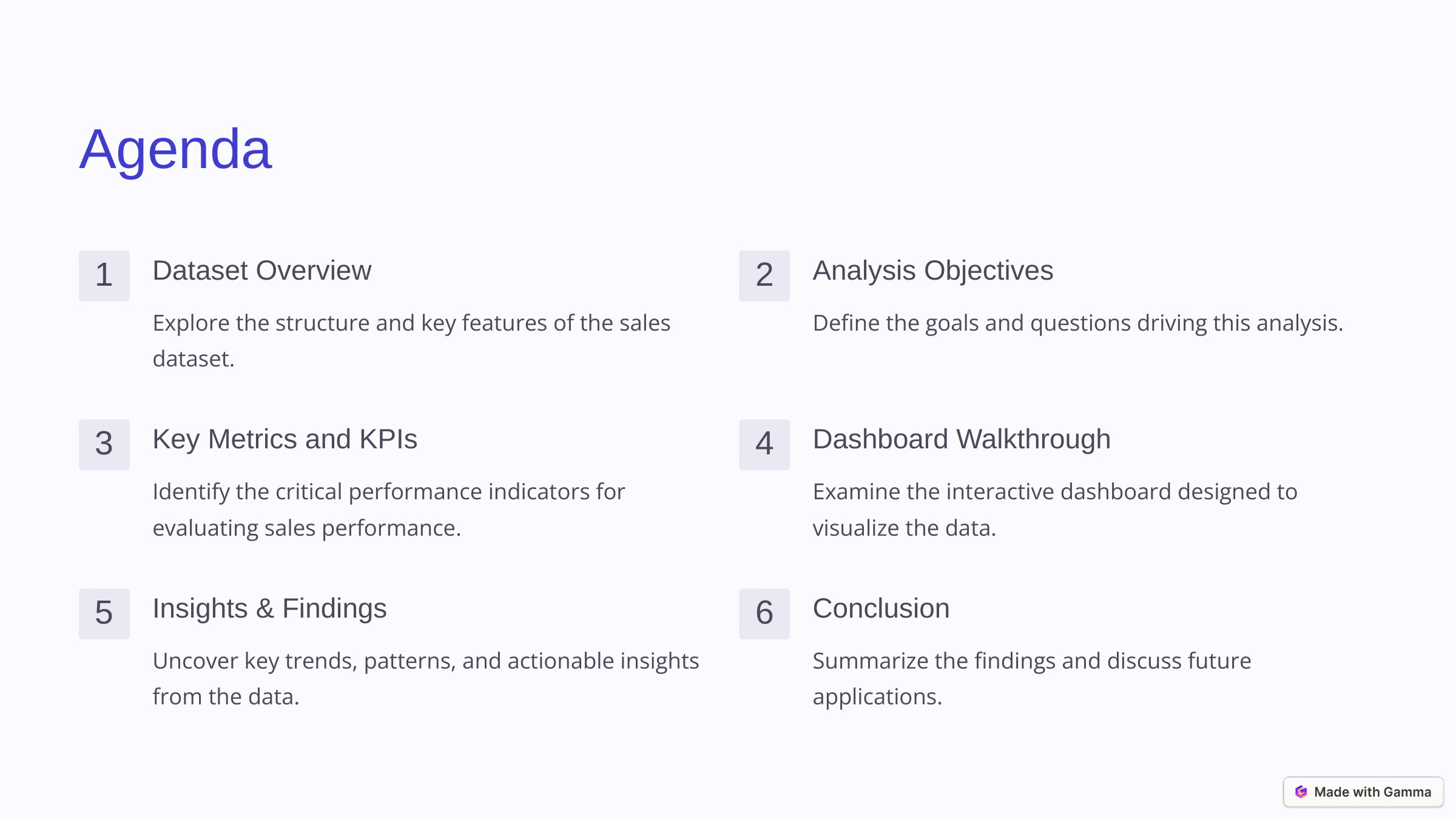

Agenda

Dataset Overview

Analysis Objectives
1
2
Explore the structure and key features of the sales dataset.
Define the goals and questions driving this analysis.

Key Metrics and KPIs

Dashboard Walkthrough
3
4
Identify the critical performance indicators for evaluating sales performance.
Examine the interactive dashboard designed to visualize the data.

Insights & Findings

Conclusion
5
6
Uncover key trends, patterns, and actionable insights from the data.
Summarize the findings and discuss future applications.